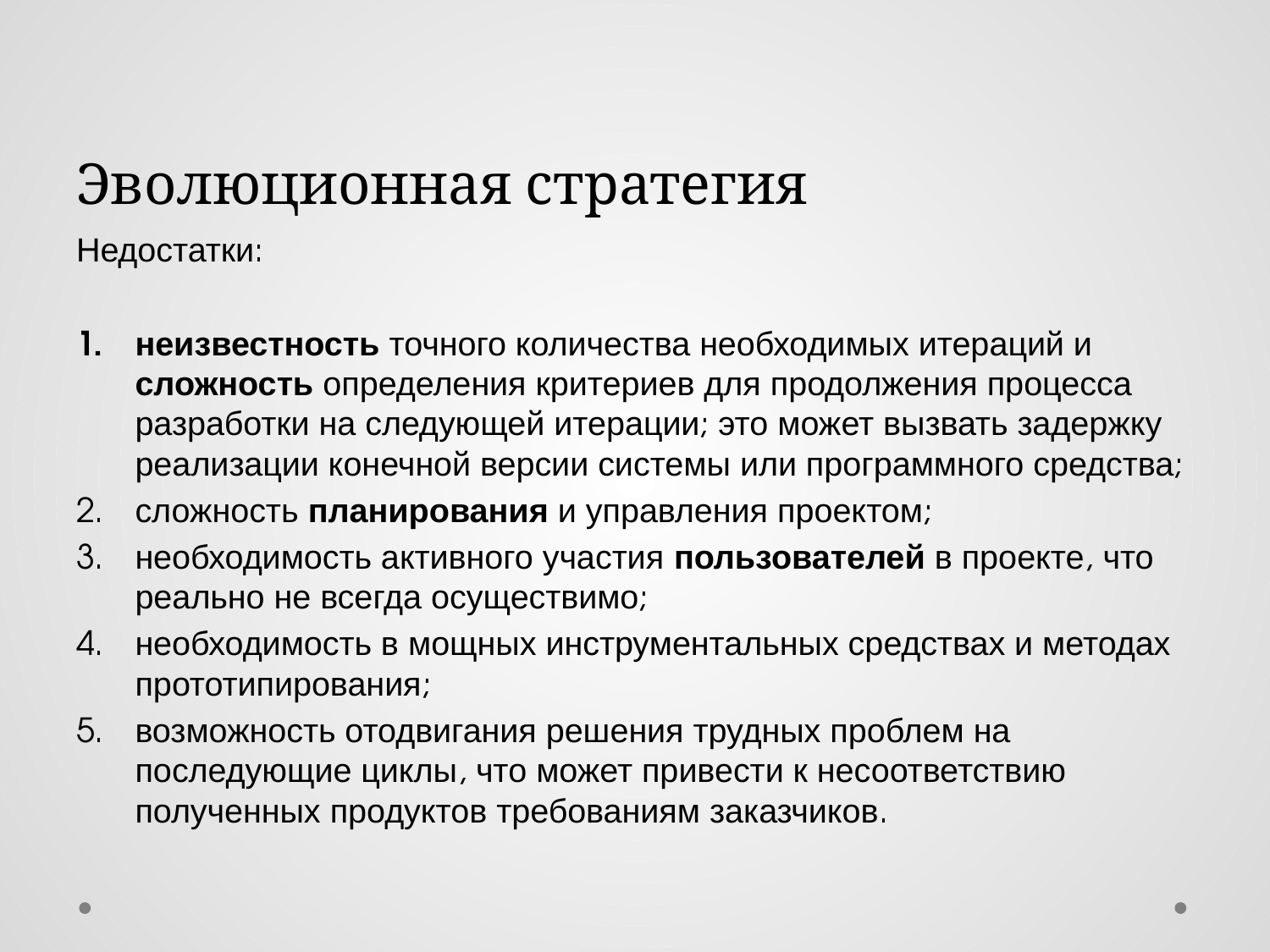

# Эволюционная стратегия
Недостатки:

неизвестность точного количества необходимых итераций и сложность определения критериев для продолжения процесса разработки на следующей итерации; это может вызвать задержку реализации конечной версии системы или программного средства;
сложность планирования и управления проектом;
необходимость активного участия пользователей в проекте, что реально не всегда осуществимо;
необходимость в мощных инструментальных средствах и методах прототипирования;
возможность отодвигания решения трудных проблем на последующие циклы, что может привести к несоответствию полученных продуктов требованиям заказчиков.